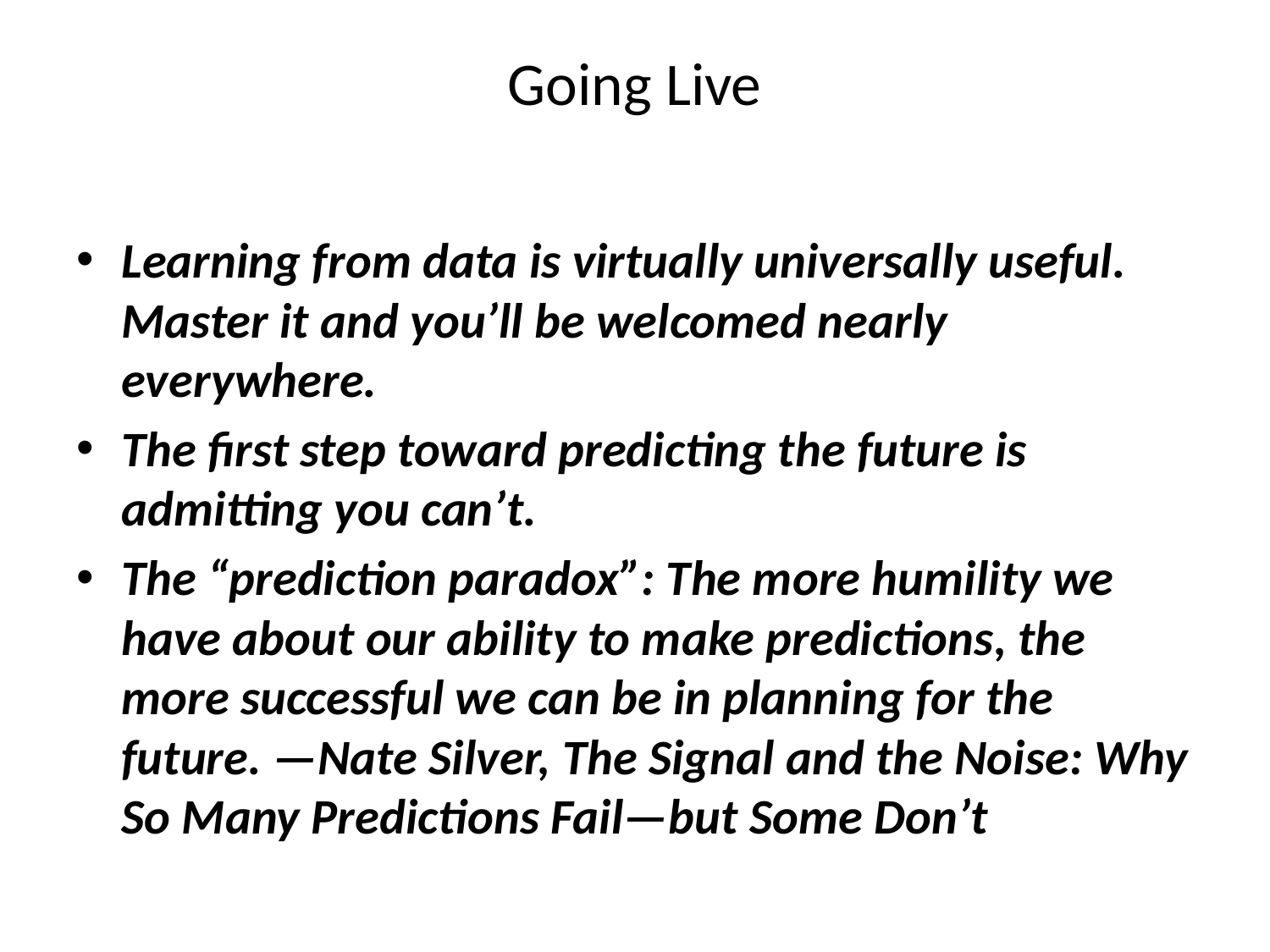

# Going Live
Learning from data is virtually universally useful. Master it and you’ll be welcomed nearly everywhere.
The first step toward predicting the future is admitting you can’t.
The “prediction paradox”: The more humility we have about our ability to make predictions, the more successful we can be in planning for the future. —Nate Silver, The Signal and the Noise: Why So Many Predictions Fail—but Some Don’t